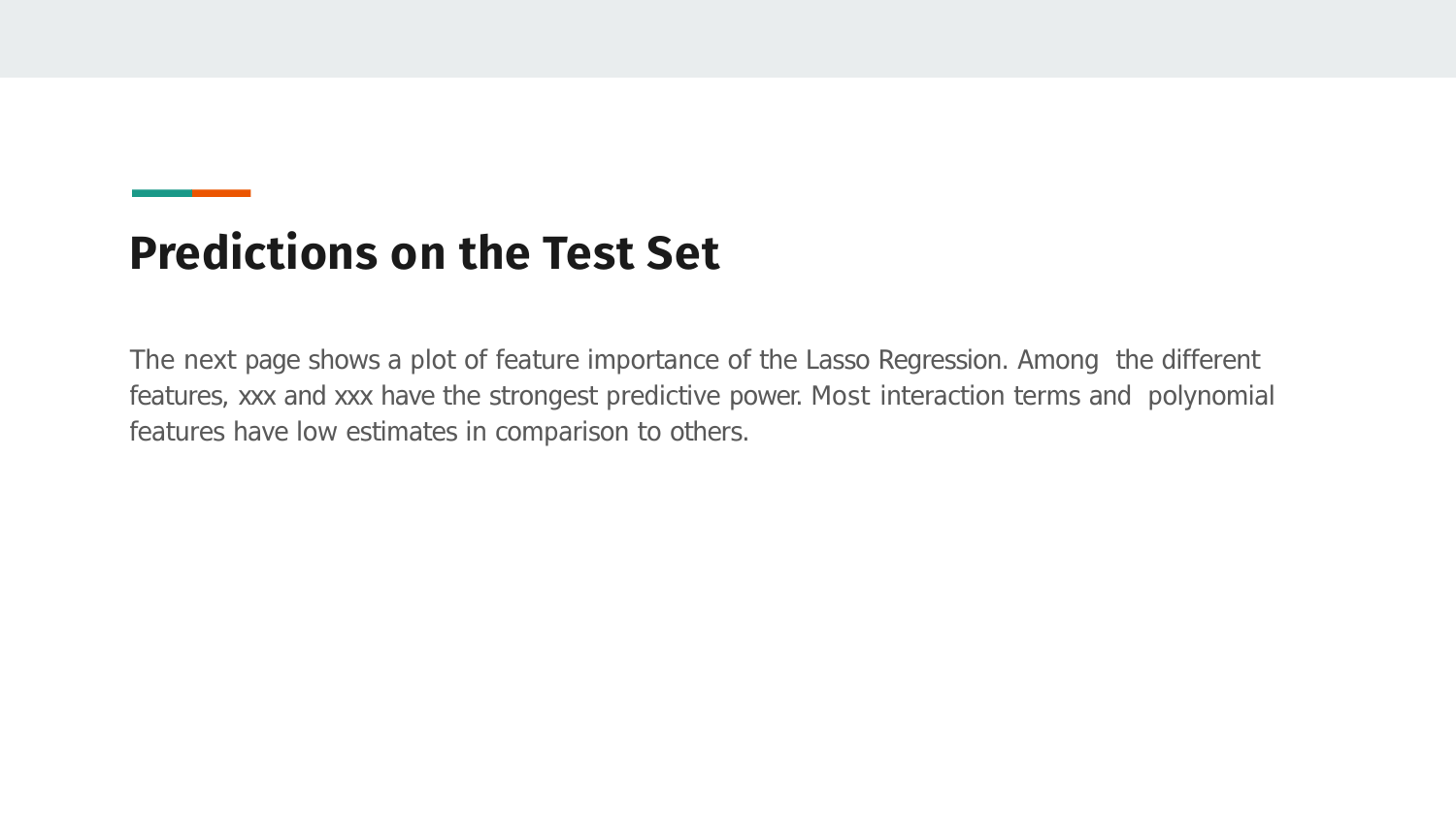

# Predictions on the Test Set
The next page shows a plot of feature importance of the Lasso Regression. Among  the different features, xxx and xxx have the strongest predictive power. Most interaction terms and  polynomial features have low estimates in comparison to others.